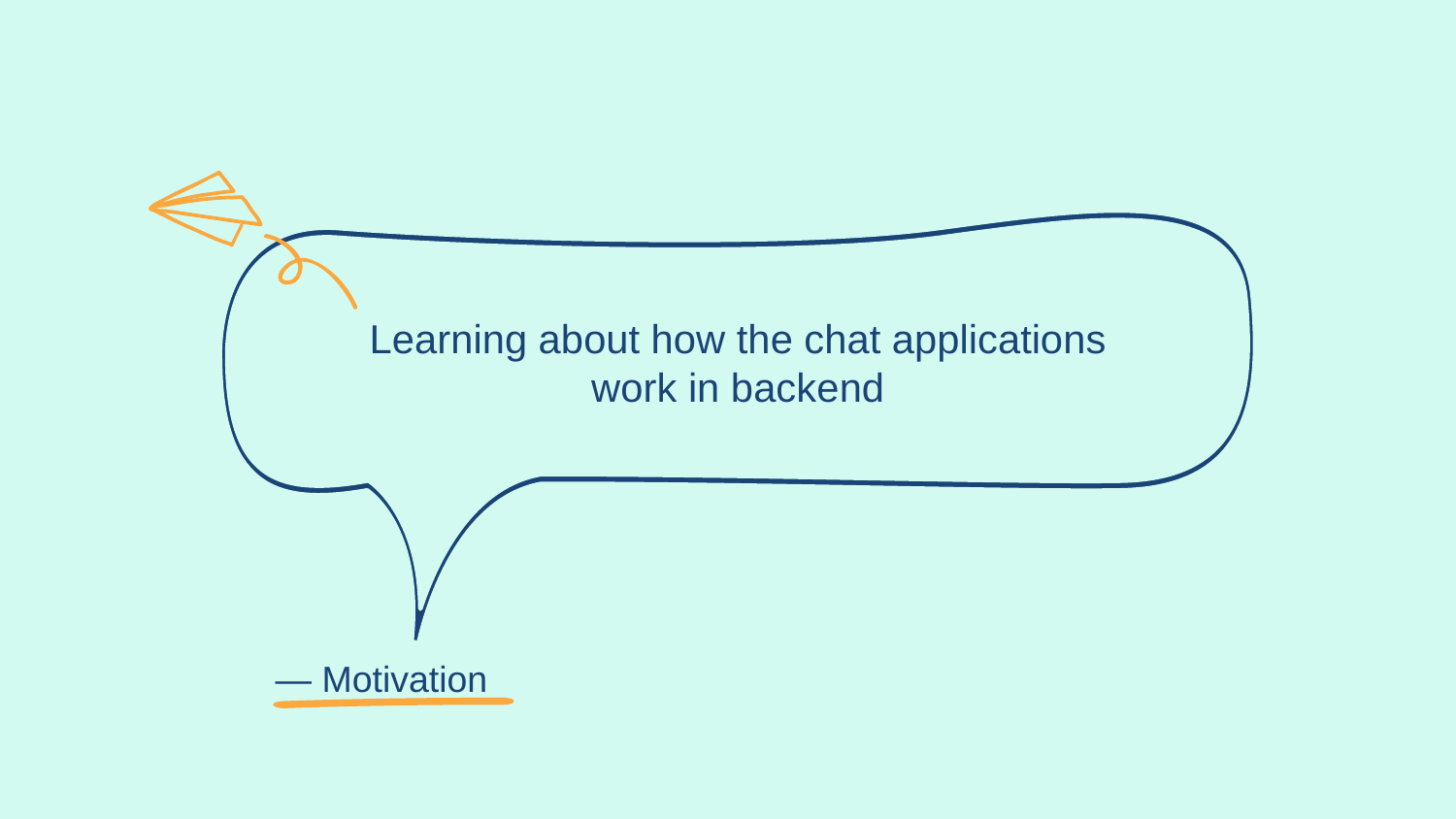

Learning about how the chat applications work in backend
# — Motivation